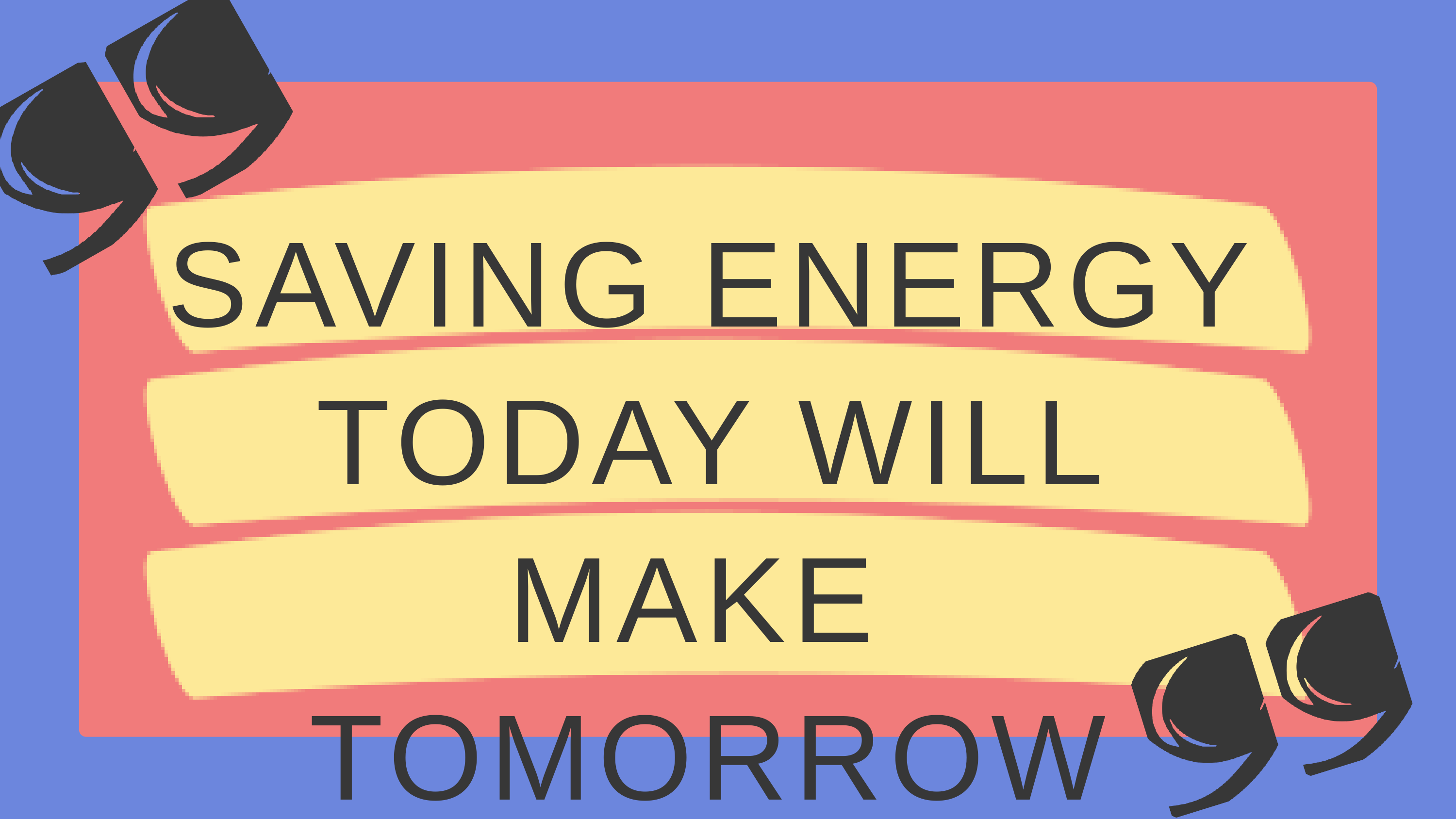

SAVING ENERGY TODAY WILL MAKE
TOMORROW BRIGHT